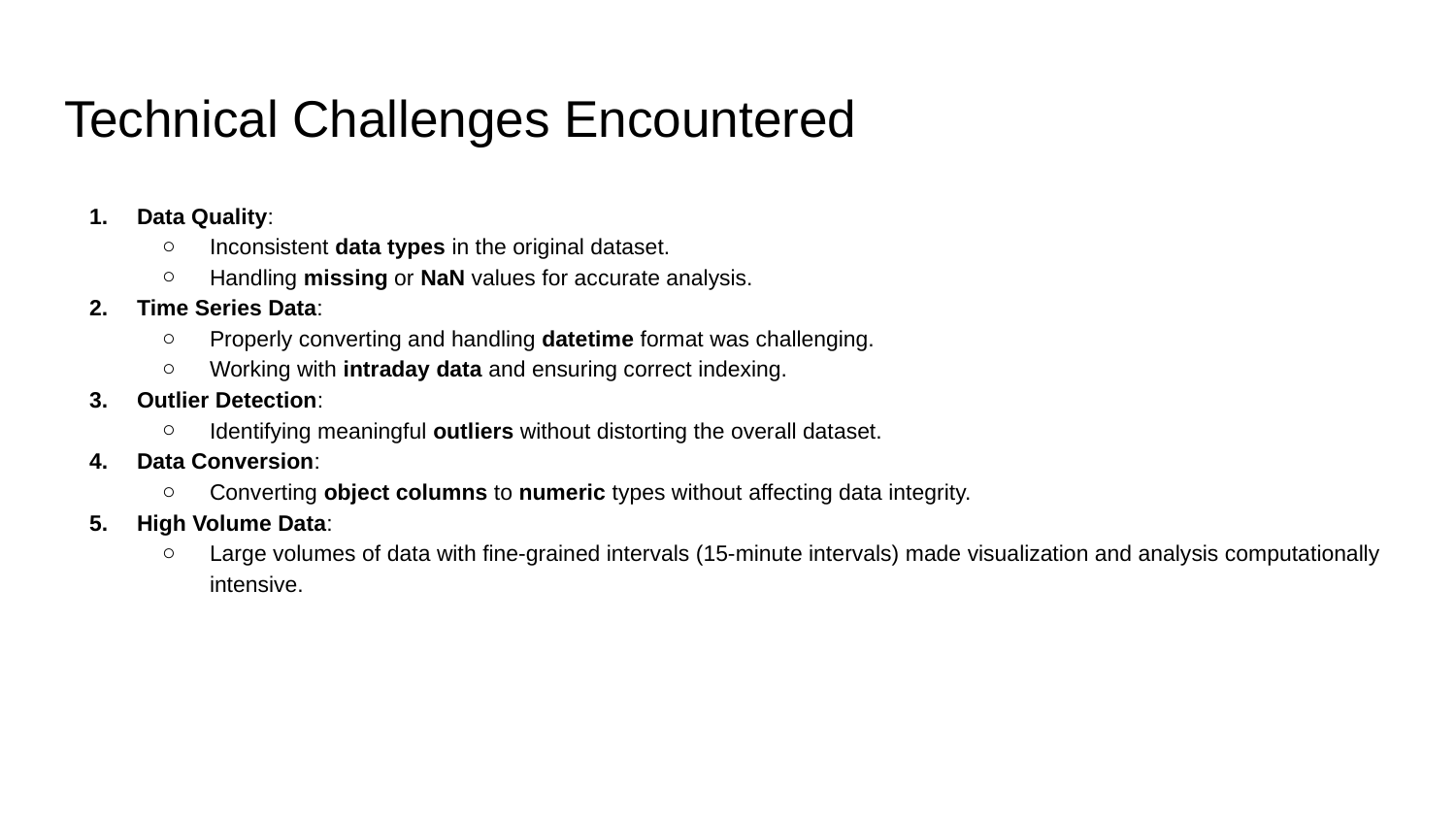

# Technical Challenges Encountered
Data Quality:
Inconsistent data types in the original dataset.
Handling missing or NaN values for accurate analysis.
Time Series Data:
Properly converting and handling datetime format was challenging.
Working with intraday data and ensuring correct indexing.
Outlier Detection:
Identifying meaningful outliers without distorting the overall dataset.
Data Conversion:
Converting object columns to numeric types without affecting data integrity.
High Volume Data:
Large volumes of data with fine-grained intervals (15-minute intervals) made visualization and analysis computationally intensive.